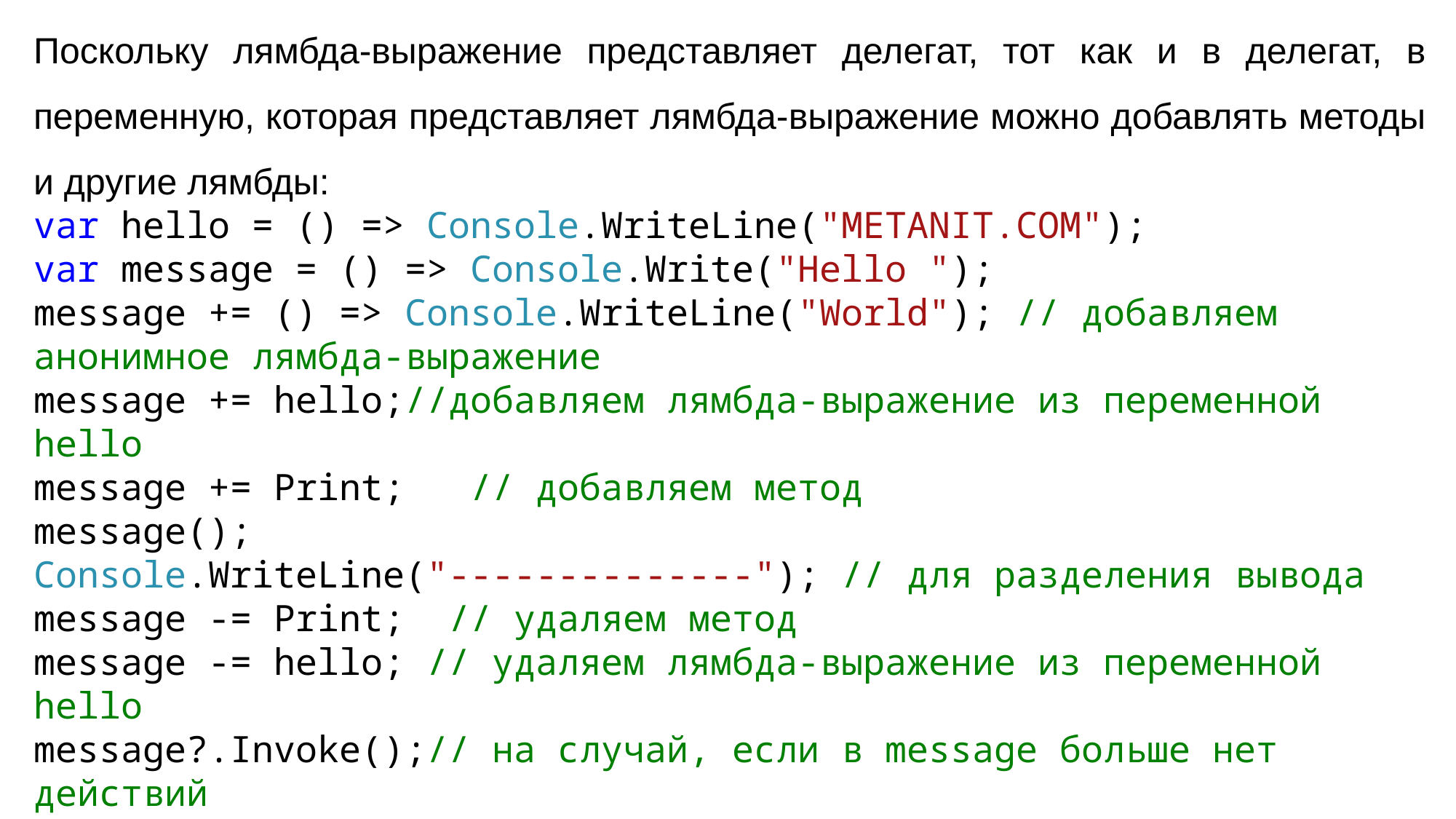

Поскольку лямбда-выражение представляет делегат, тот как и в делегат, в переменную, которая представляет лямбда-выражение можно добавлять методы и другие лямбды:
var hello = () => Console.WriteLine("METANIT.COM");
var message = () => Console.Write("Hello ");
message += () => Console.WriteLine("World"); // добавляем анонимное лямбда-выражение
message += hello;//добавляем лямбда-выражение из переменной hello
message += Print;   // добавляем метод
message();
Console.WriteLine("--------------"); // для разделения вывода
message -= Print;  // удаляем метод
message -= hello; // удаляем лямбда-выражение из переменной hello
message?.Invoke();// на случай, если в message больше нет действий
void Print() => Console.WriteLine("Welcome to C#");